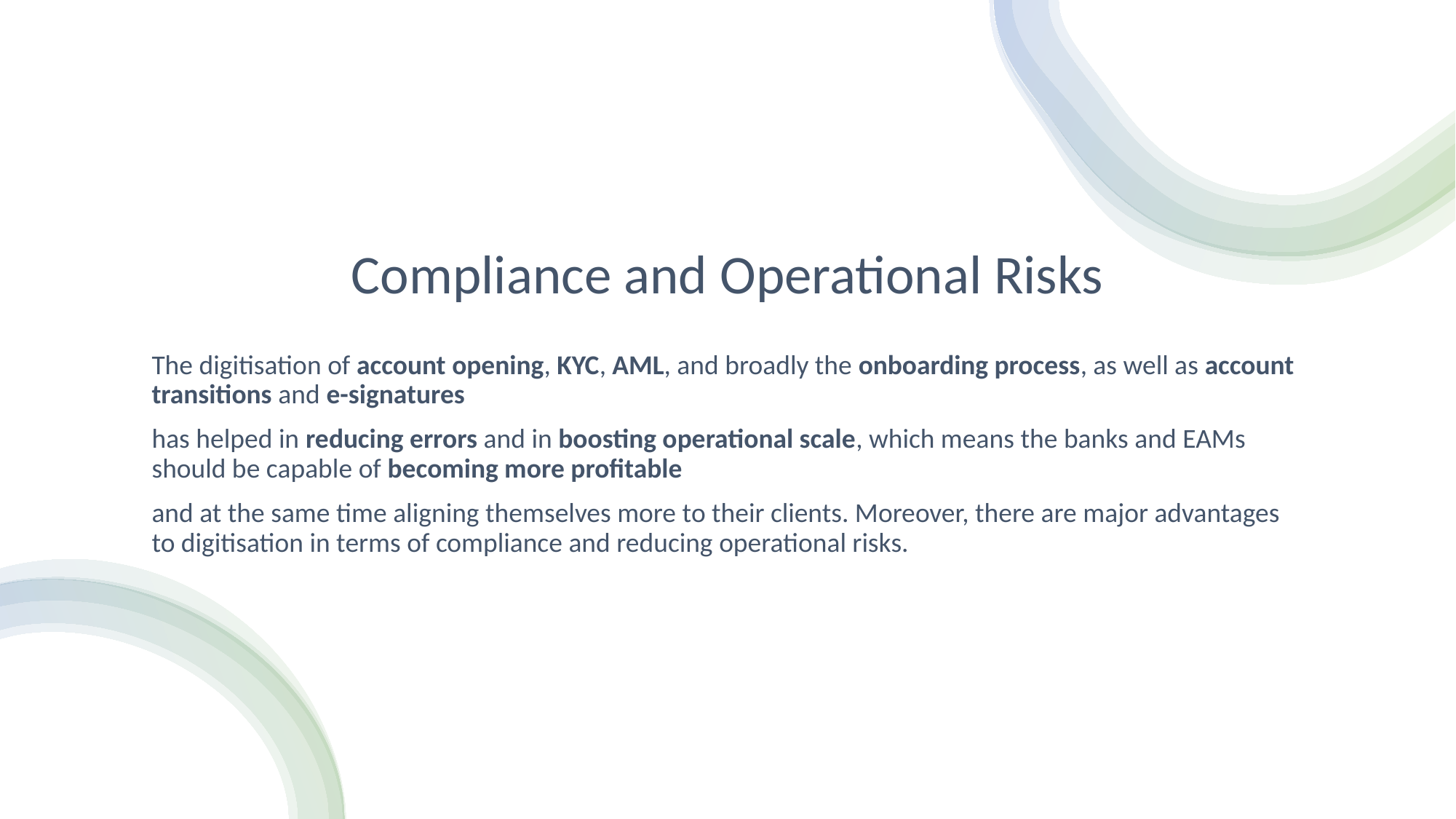

# Compliance and Operational Risks
The digitisation of account opening, KYC, AML, and broadly the onboarding process, as well as account transitions and e-signatures
has helped in reducing errors and in boosting operational scale, which means the banks and EAMs should be capable of becoming more profitable
and at the same time aligning themselves more to their clients. Moreover, there are major advantages to digitisation in terms of compliance and reducing operational risks.